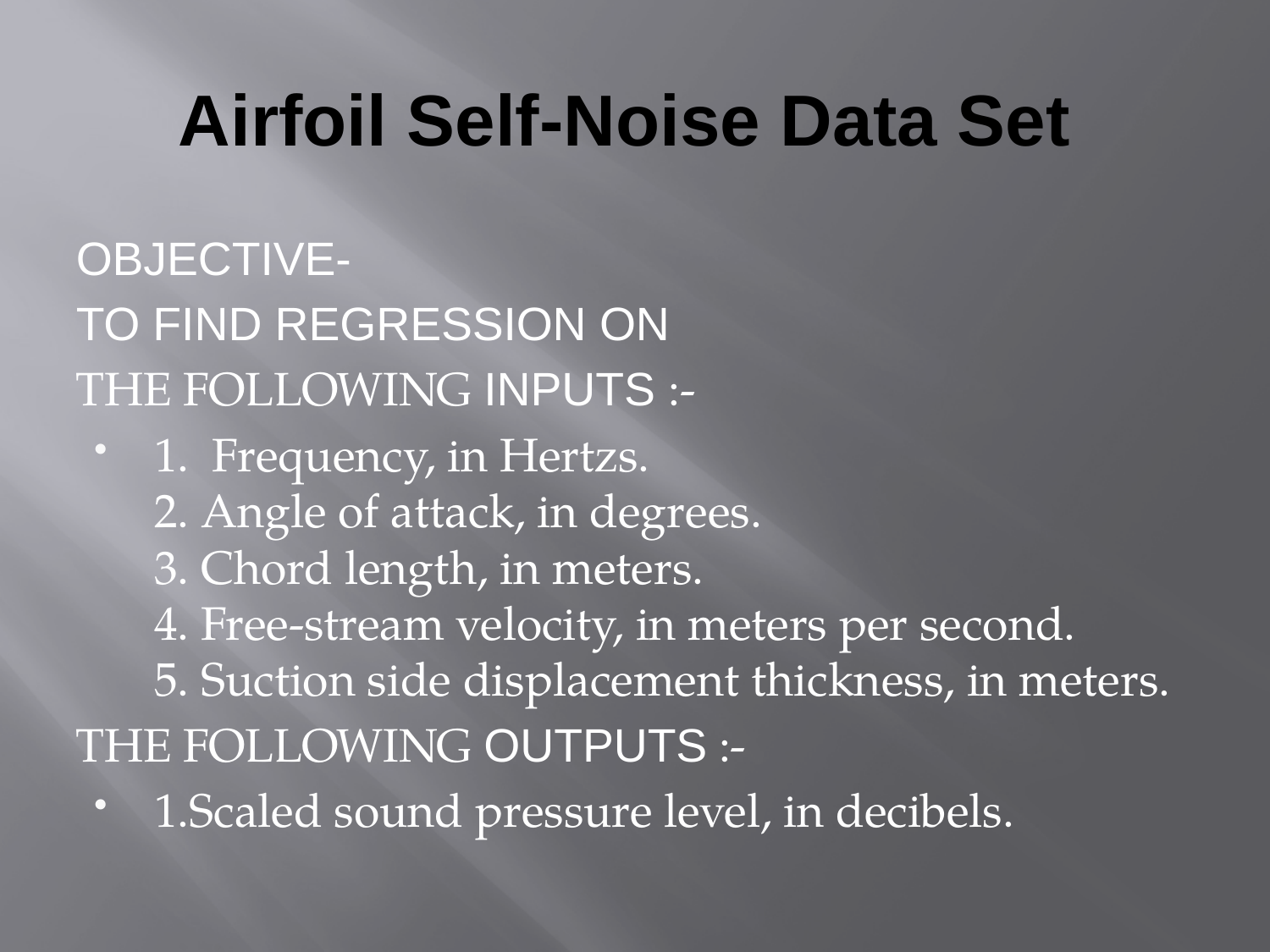

# Airfoil Self-Noise Data Set
OBJECTIVE-
TO FIND REGRESSION ON
THE FOLLOWING INPUTS :-
1.  Frequency, in Hertzs. 
2. Angle of attack, in degrees. 
3. Chord length, in meters. 
4. Free-stream velocity, in meters per second. 
5. Suction side displacement thickness, in meters.
THE FOLLOWING OUTPUTS :-
1.Scaled sound pressure level, in decibels.